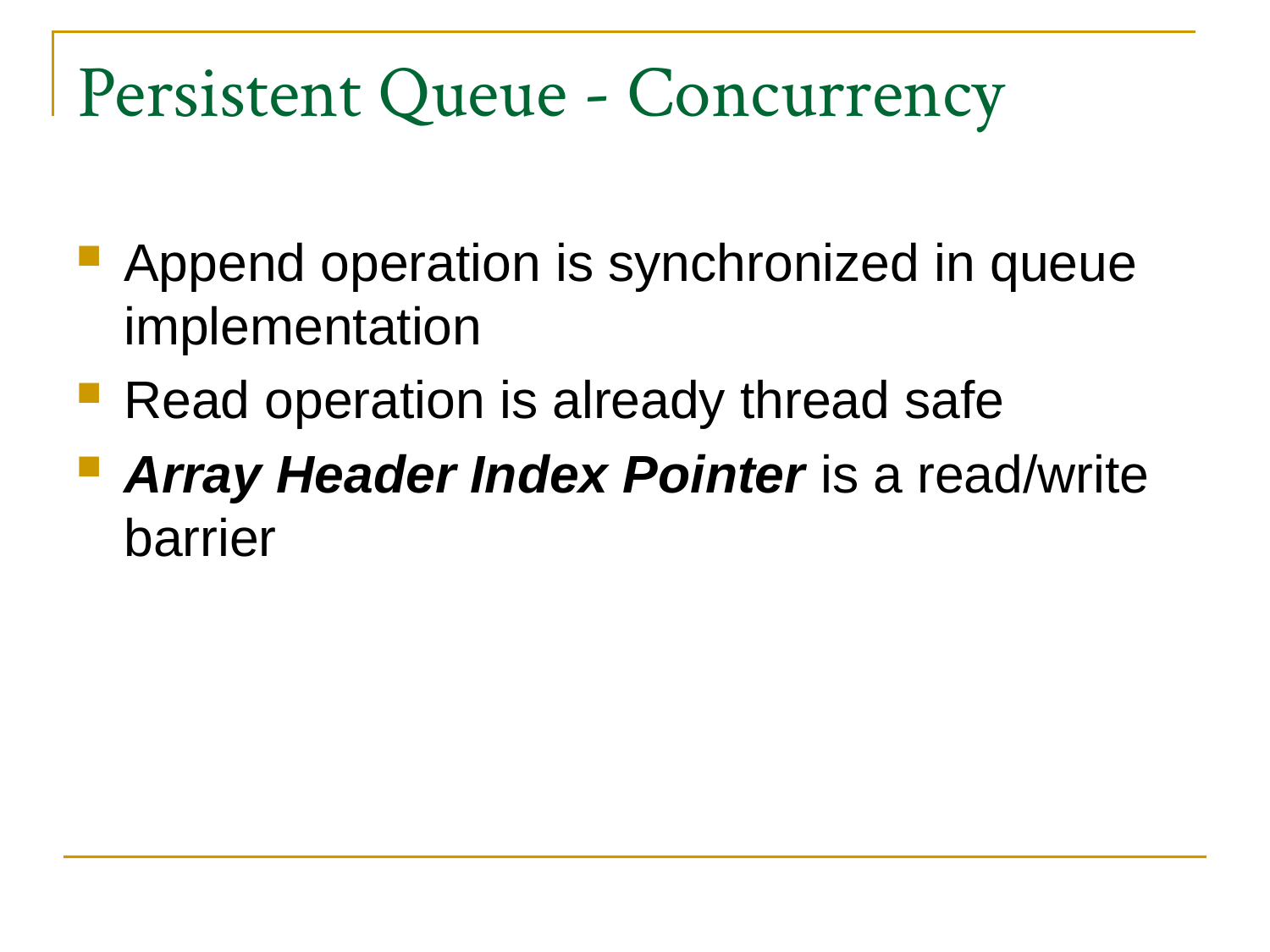

# Persistent Queue - Concurrency
Append operation is synchronized in queue implementation
Read operation is already thread safe
Array Header Index Pointer is a read/write barrier